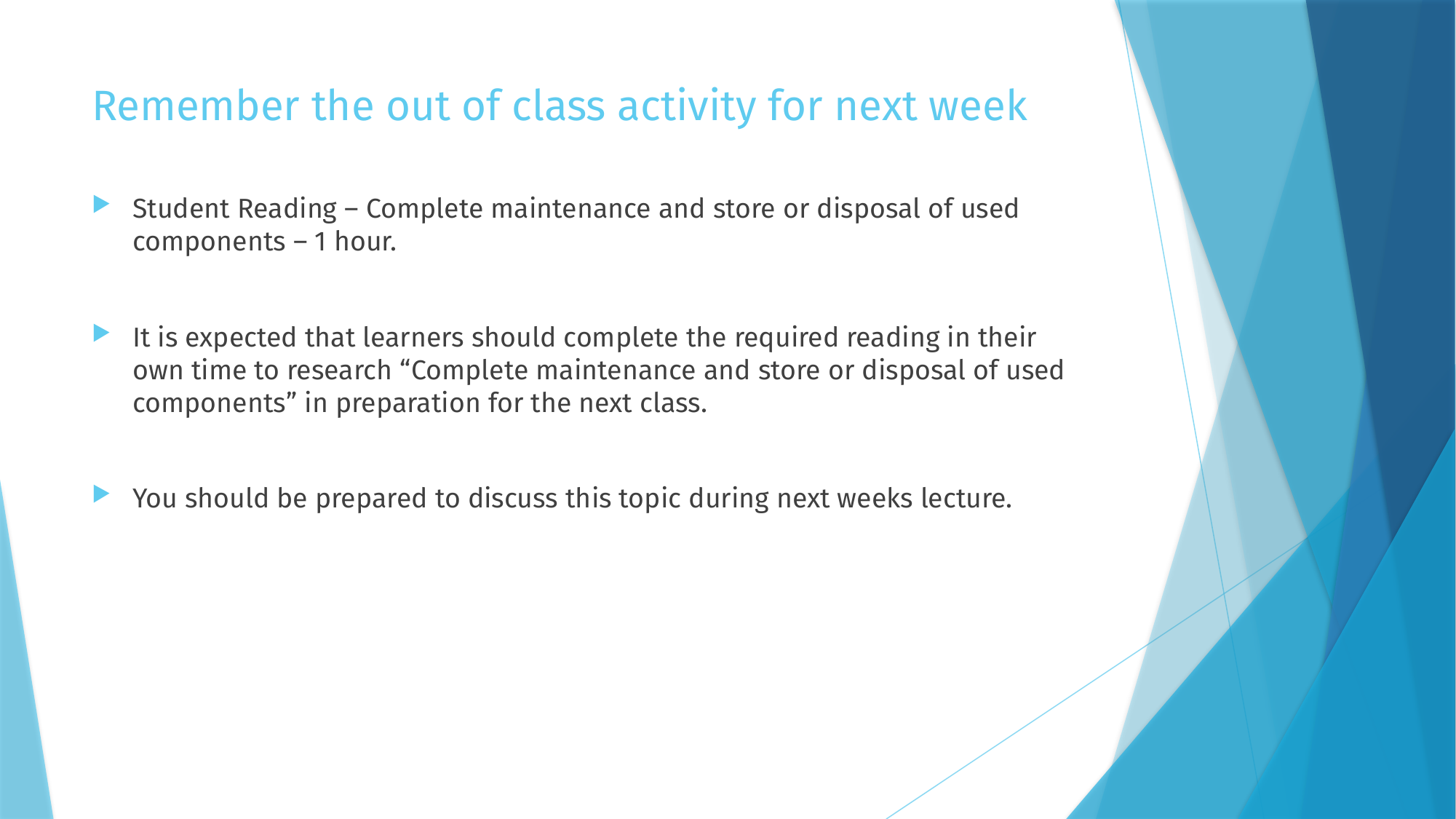

# Remember the out of class activity for next week
Student Reading – Complete maintenance and store or disposal of used components – 1 hour.

It is expected that learners should complete the required reading in their own time to research “Complete maintenance and store or disposal of used components” in preparation for the next class.

You should be prepared to discuss this topic during next weeks lecture.